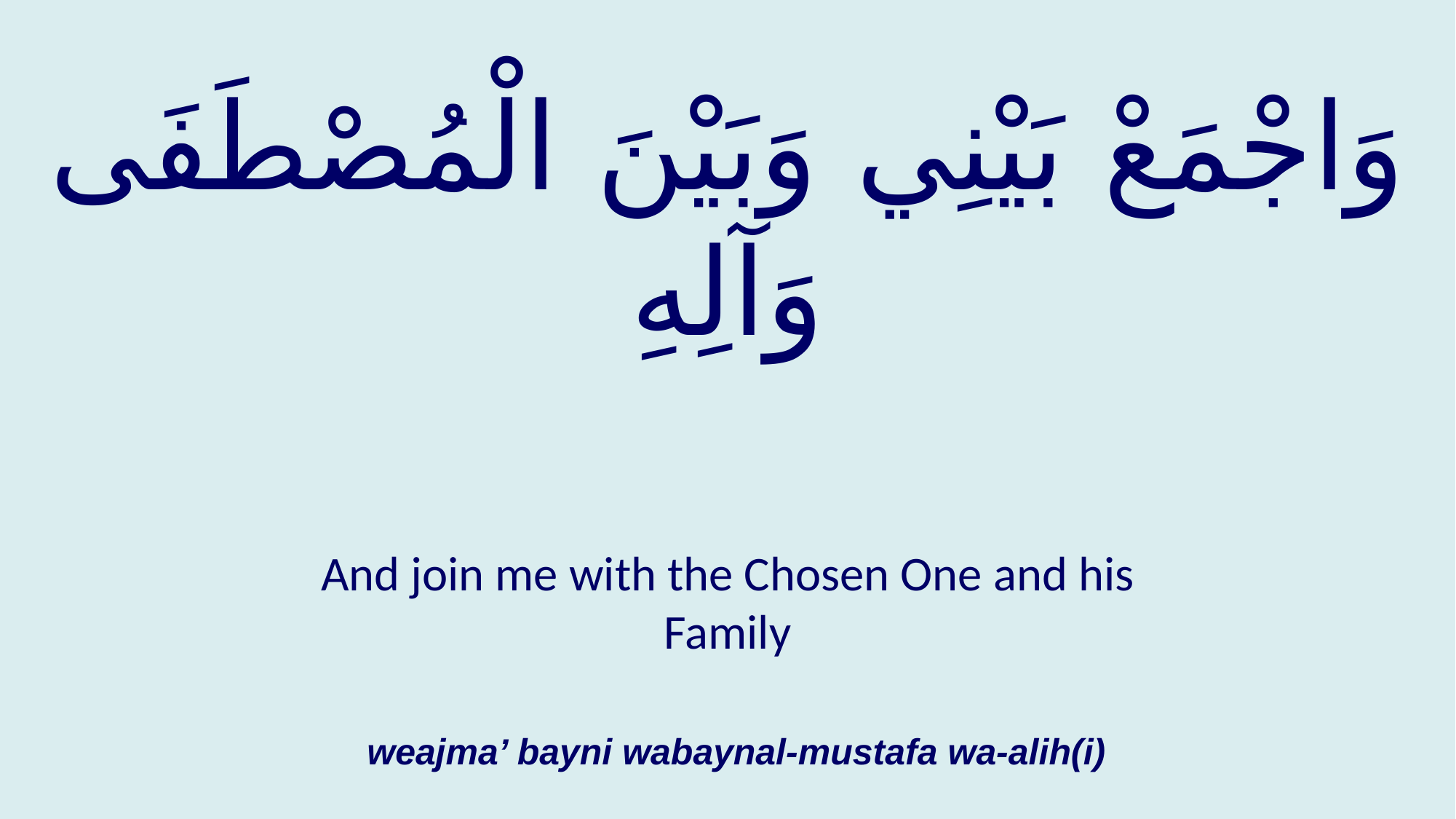

# وَاجْمَعْ بَيْنِي وَبَيْنَ الْمُصْطَفَى وَآلِهِ
And join me with the Chosen One and his Family
weajma’ bayni wabaynal-mustafa wa-alih(i)